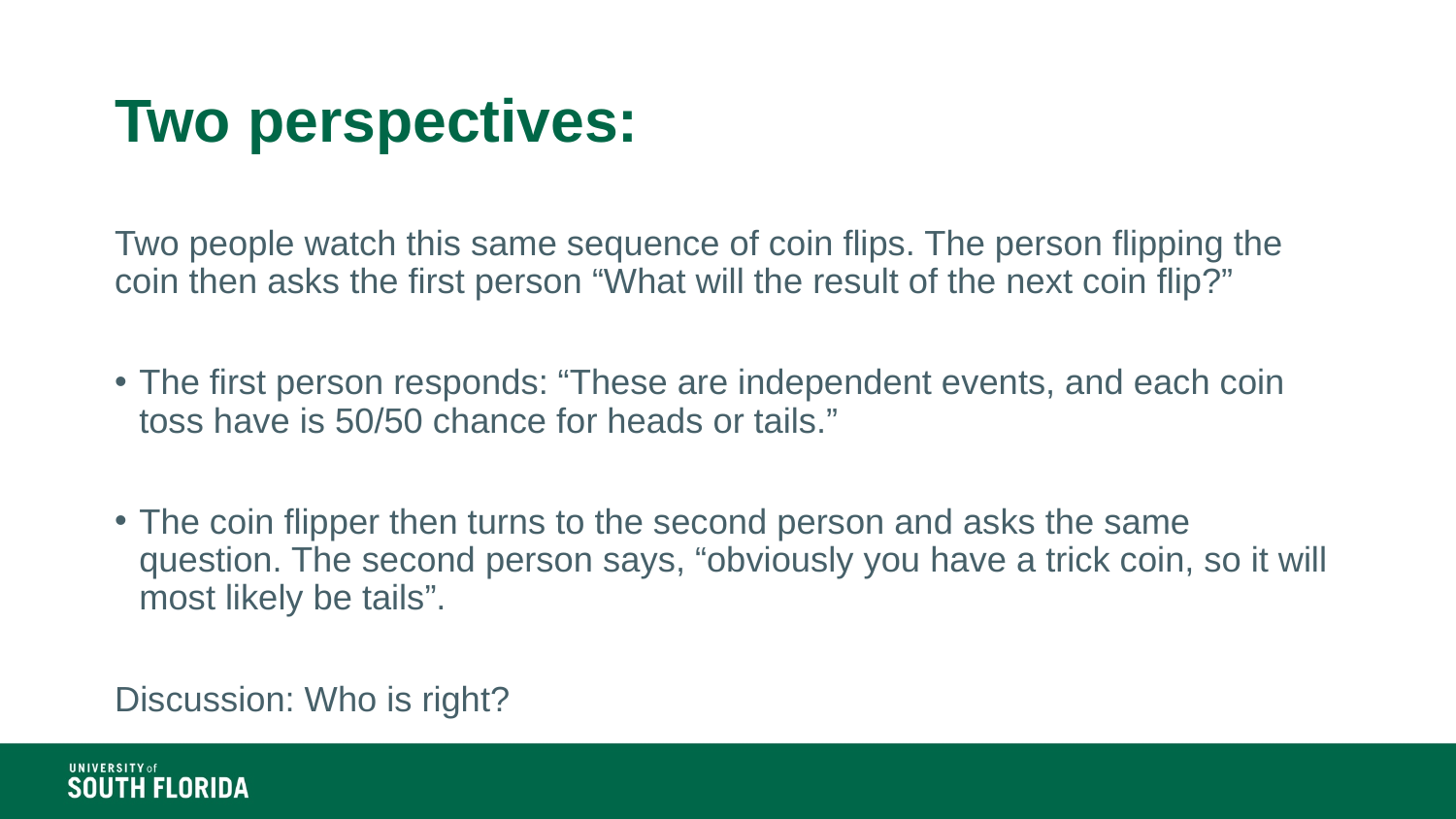

# Two perspectives:
Two people watch this same sequence of coin flips. The person flipping the coin then asks the first person “What will the result of the next coin flip?”

The first person responds: “These are independent events, and each coin toss have is 50/50 chance for heads or tails.”

The coin flipper then turns to the second person and asks the same question. The second person says, “obviously you have a trick coin, so it will most likely be tails”.

Discussion: Who is right?